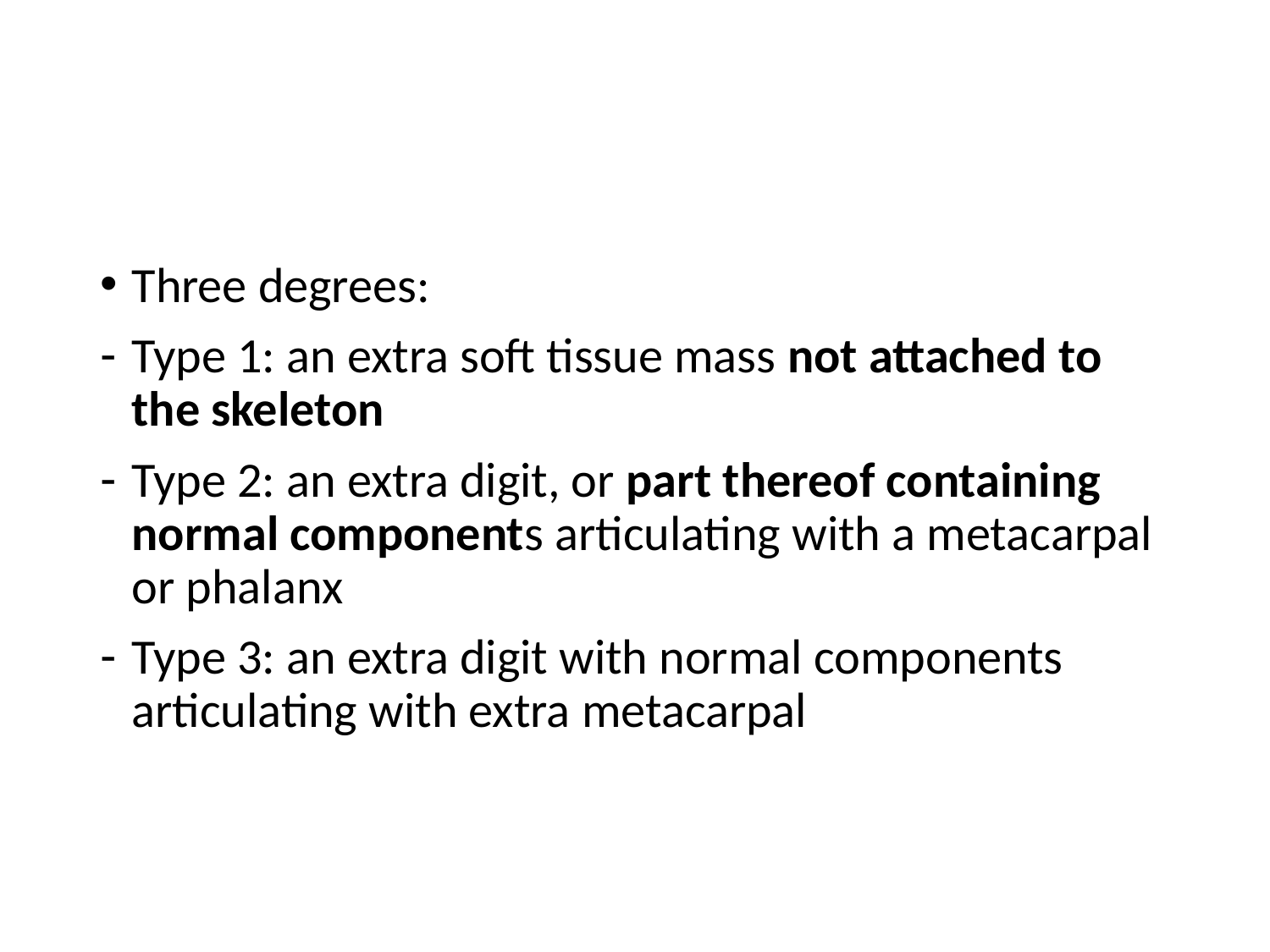

#
Three degrees:
Type 1: an extra soft tissue mass not attached to the skeleton
Type 2: an extra digit, or part thereof containing normal components articulating with a metacarpal or phalanx
Type 3: an extra digit with normal components articulating with extra metacarpal